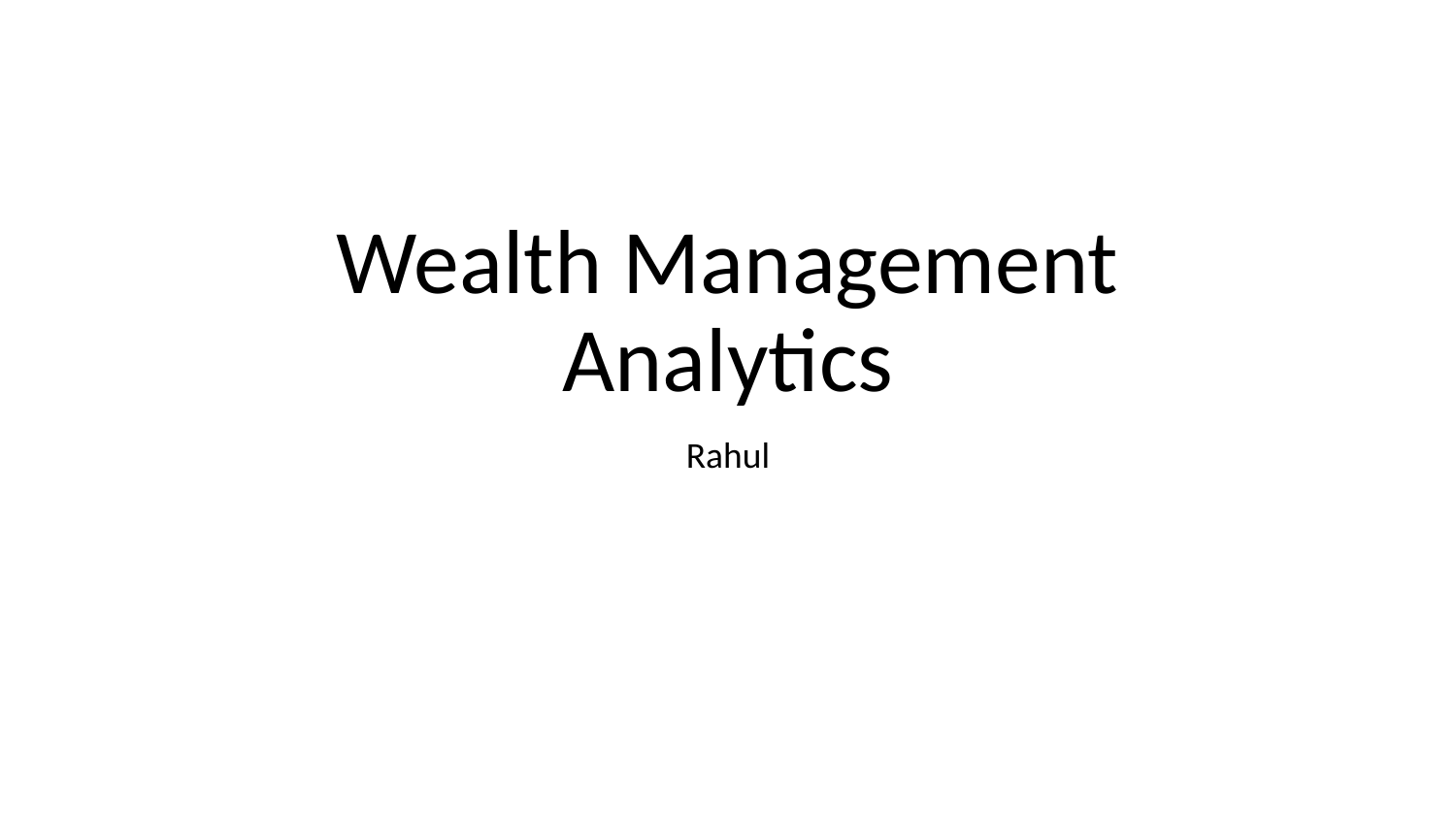

# Wealth Management Analytics
Rahul
Using wealth management and core banking data to better understand customer portfolios